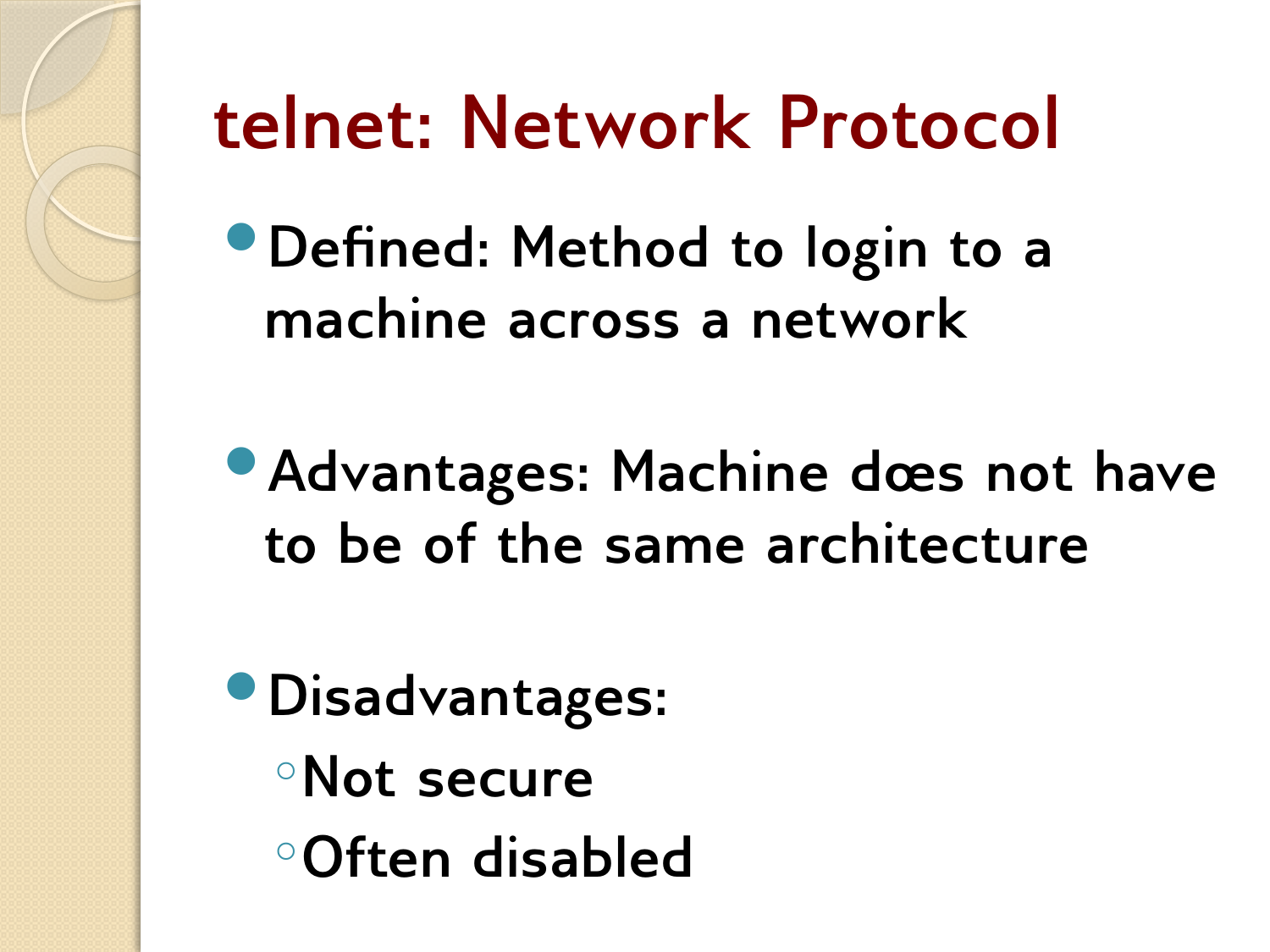

# telnet: Network Protocol
Defined: Method to login to a machine across a network
Advantages: Machine does not have to be of the same architecture
Disadvantages:
Not secure
Often disabled